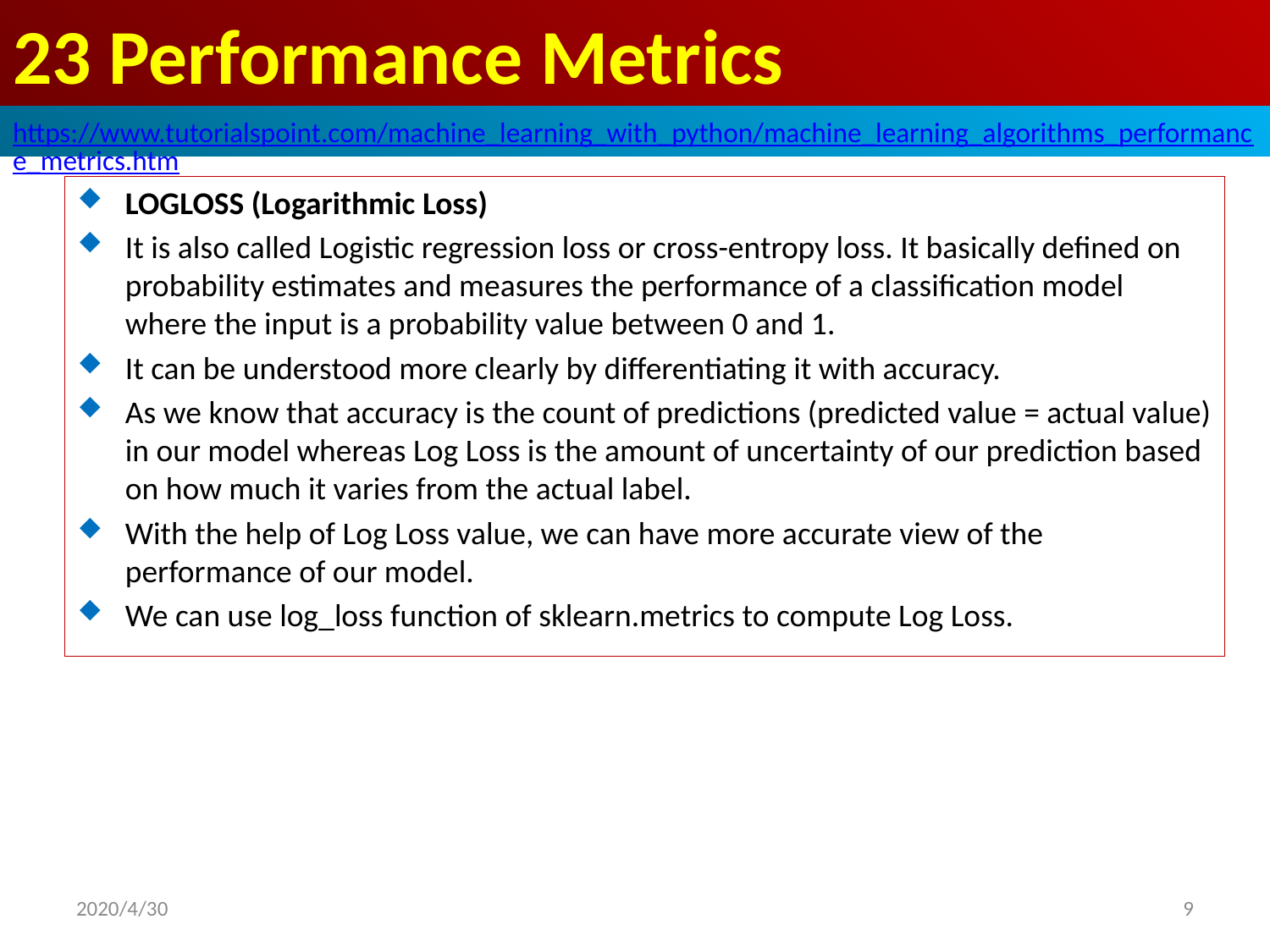

# 23 Performance Metrics
https://www.tutorialspoint.com/machine_learning_with_python/machine_learning_algorithms_performance_metrics.htm
LOGLOSS (Logarithmic Loss)
It is also called Logistic regression loss or cross-entropy loss. It basically defined on probability estimates and measures the performance of a classification model where the input is a probability value between 0 and 1.
It can be understood more clearly by differentiating it with accuracy.
As we know that accuracy is the count of predictions (predicted value = actual value) in our model whereas Log Loss is the amount of uncertainty of our prediction based on how much it varies from the actual label.
With the help of Log Loss value, we can have more accurate view of the performance of our model.
We can use log_loss function of sklearn.metrics to compute Log Loss.

2020/4/30
9